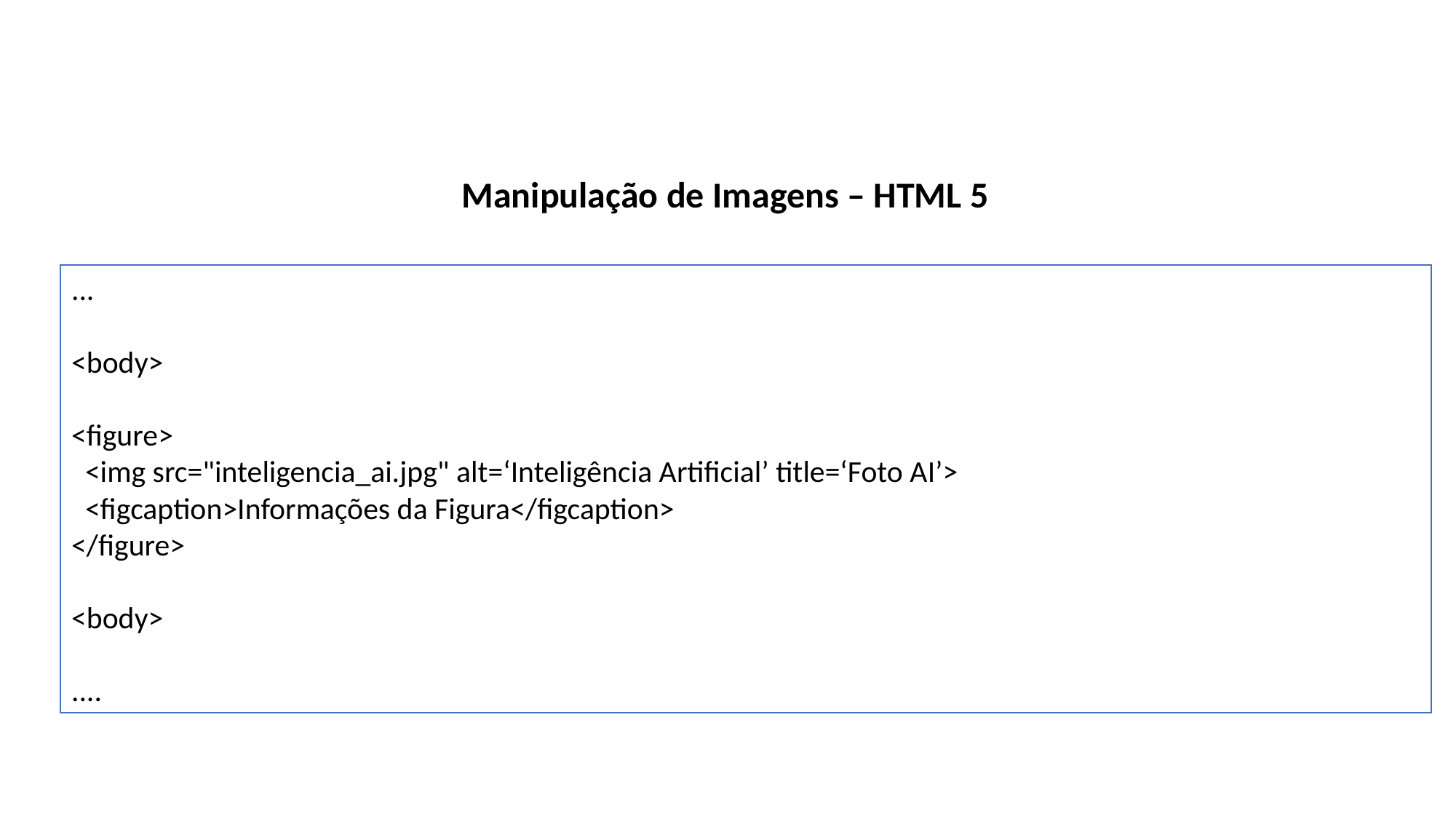

Manipulação de Imagens – HTML 5
...

<body>

<figure>
  <img src="inteligencia_ai.jpg" alt=‘Inteligência Artificial’ title=‘Foto AI’>
  <figcaption>Informações da Figura</figcaption>
</figure>

<body>

....